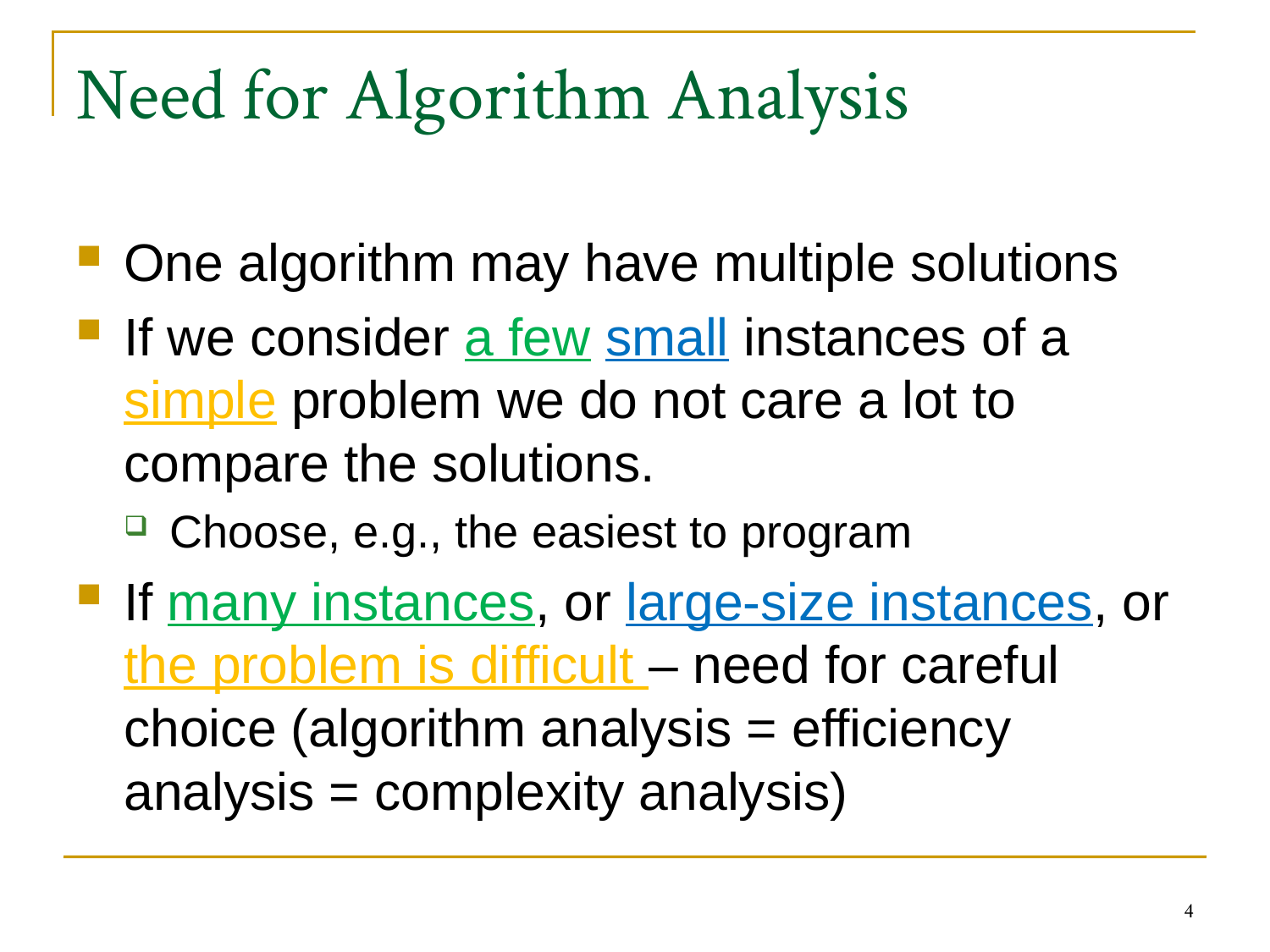

# Need for Algorithm Analysis
One algorithm may have multiple solutions
If we consider a few small instances of a simple problem we do not care a lot to compare the solutions.
Choose, e.g., the easiest to program
If many instances, or large-size instances, or the problem is difficult – need for careful choice (algorithm analysis = efficiency analysis = complexity analysis)
4